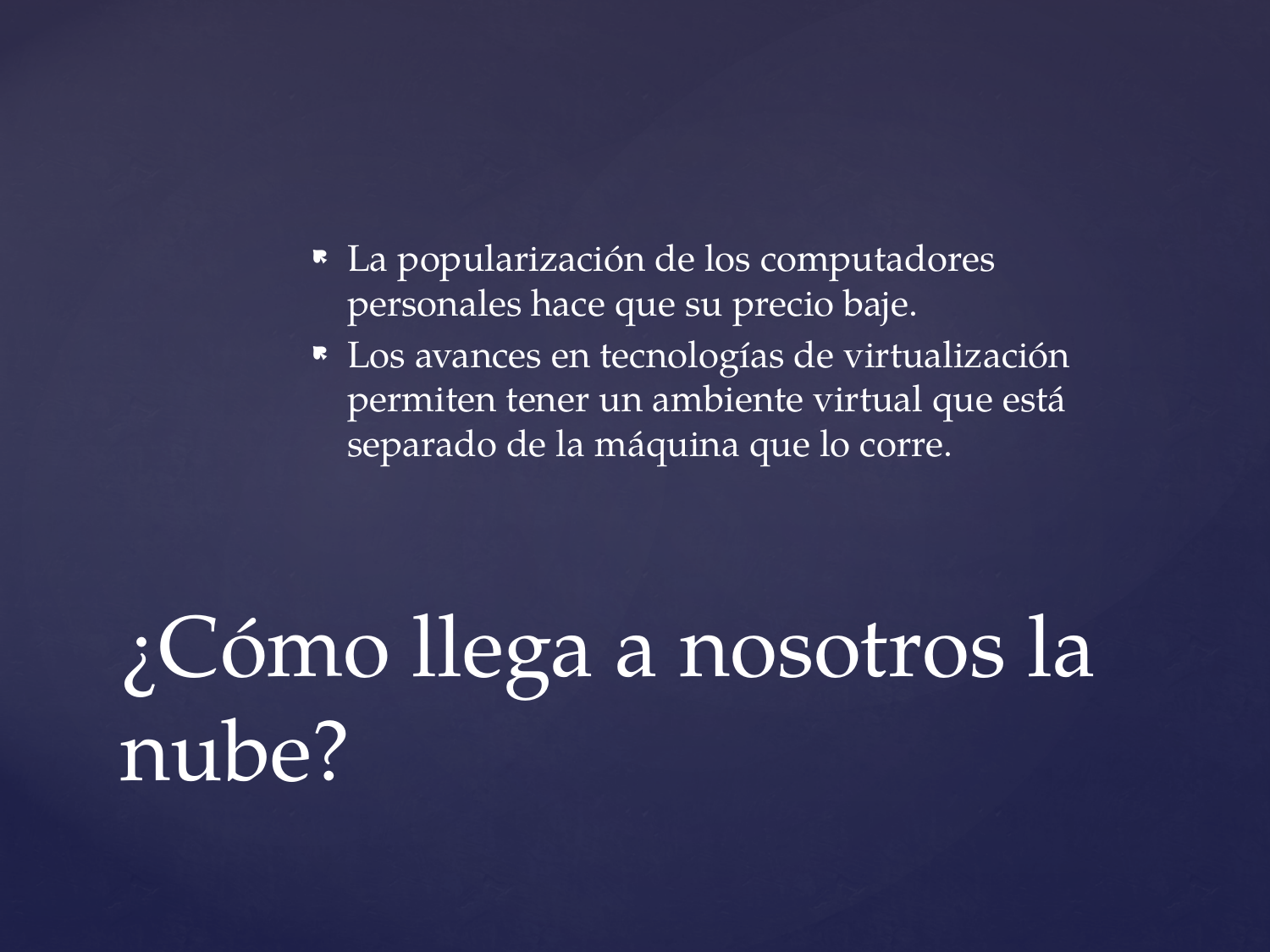

La popularización de los computadores personales hace que su precio baje.
Los avances en tecnologías de virtualización permiten tener un ambiente virtual que está separado de la máquina que lo corre.
# ¿Cómo llega a nosotros la nube?